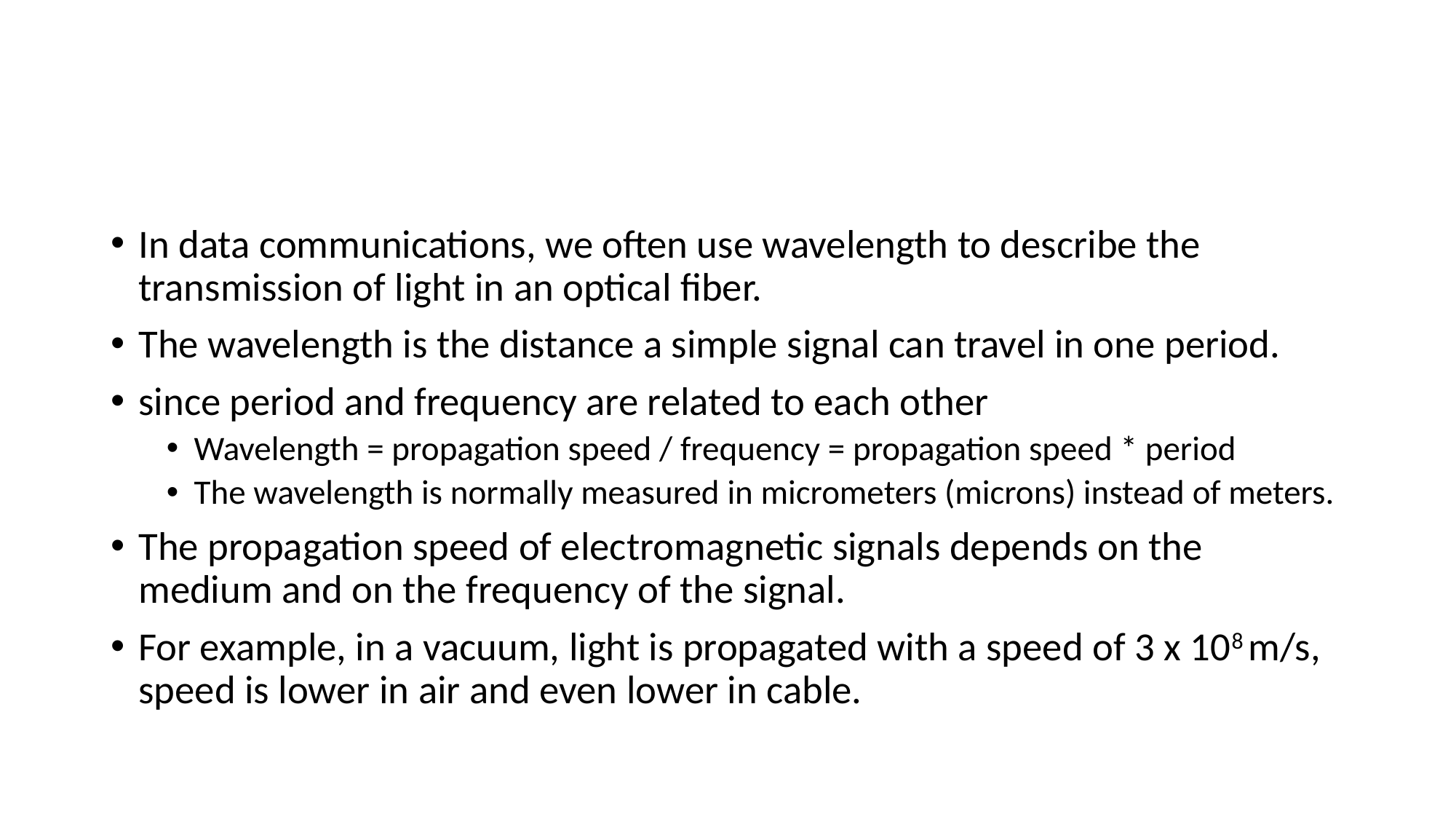

#
In data communications, we often use wavelength to describe the transmission of light in an optical fiber.
The wavelength is the distance a simple signal can travel in one period.
since period and frequency are related to each other
Wavelength = propagation speed / frequency = propagation speed * period
The wavelength is normally measured in micrometers (microns) instead of meters.
The propagation speed of electromagnetic signals depends on the medium and on the frequency of the signal.
For example, in a vacuum, light is propagated with a speed of 3 x 108 m/s, speed is lower in air and even lower in cable.